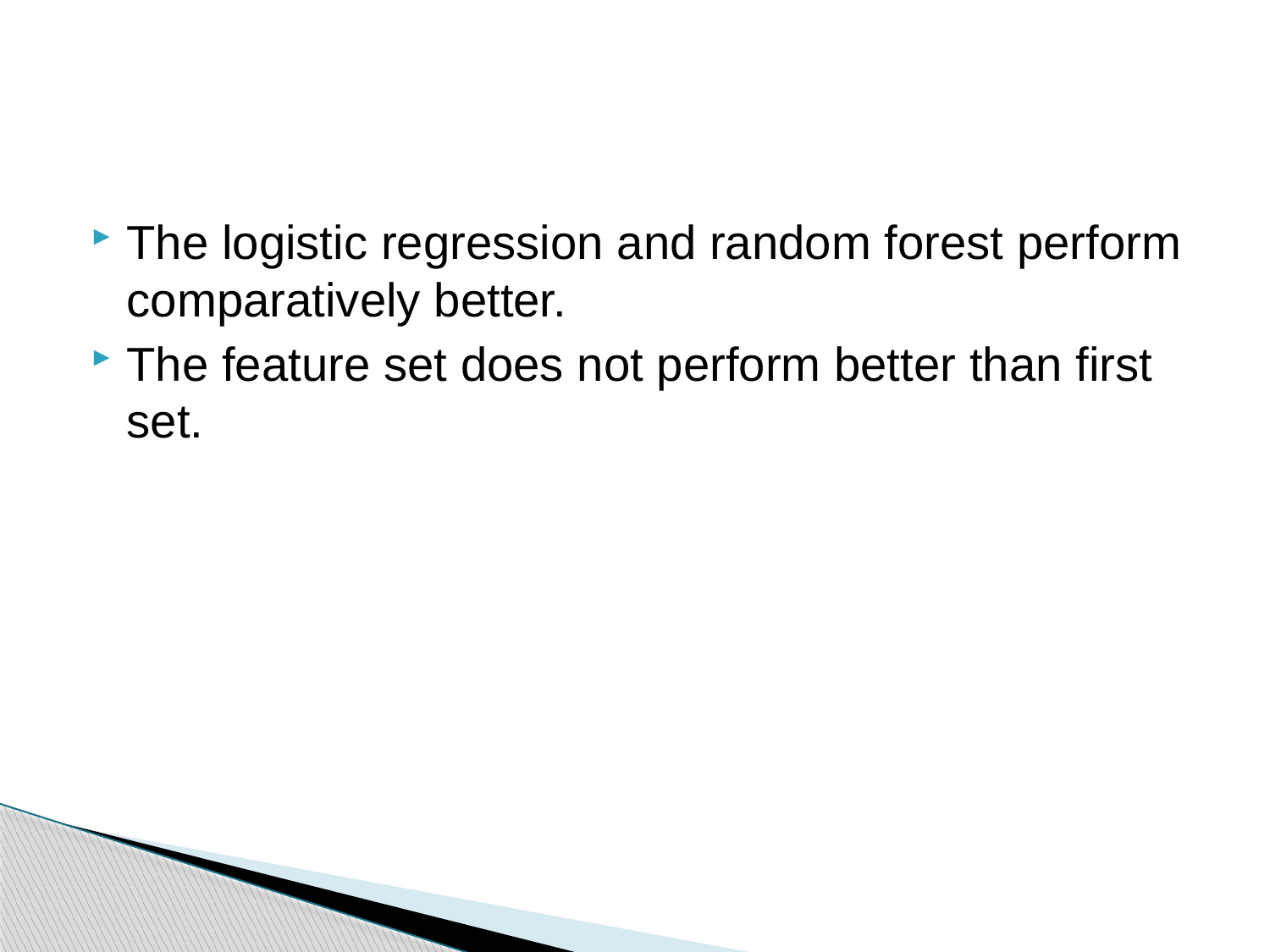

#
The logistic regression and random forest perform comparatively better.
The feature set does not perform better than first set.